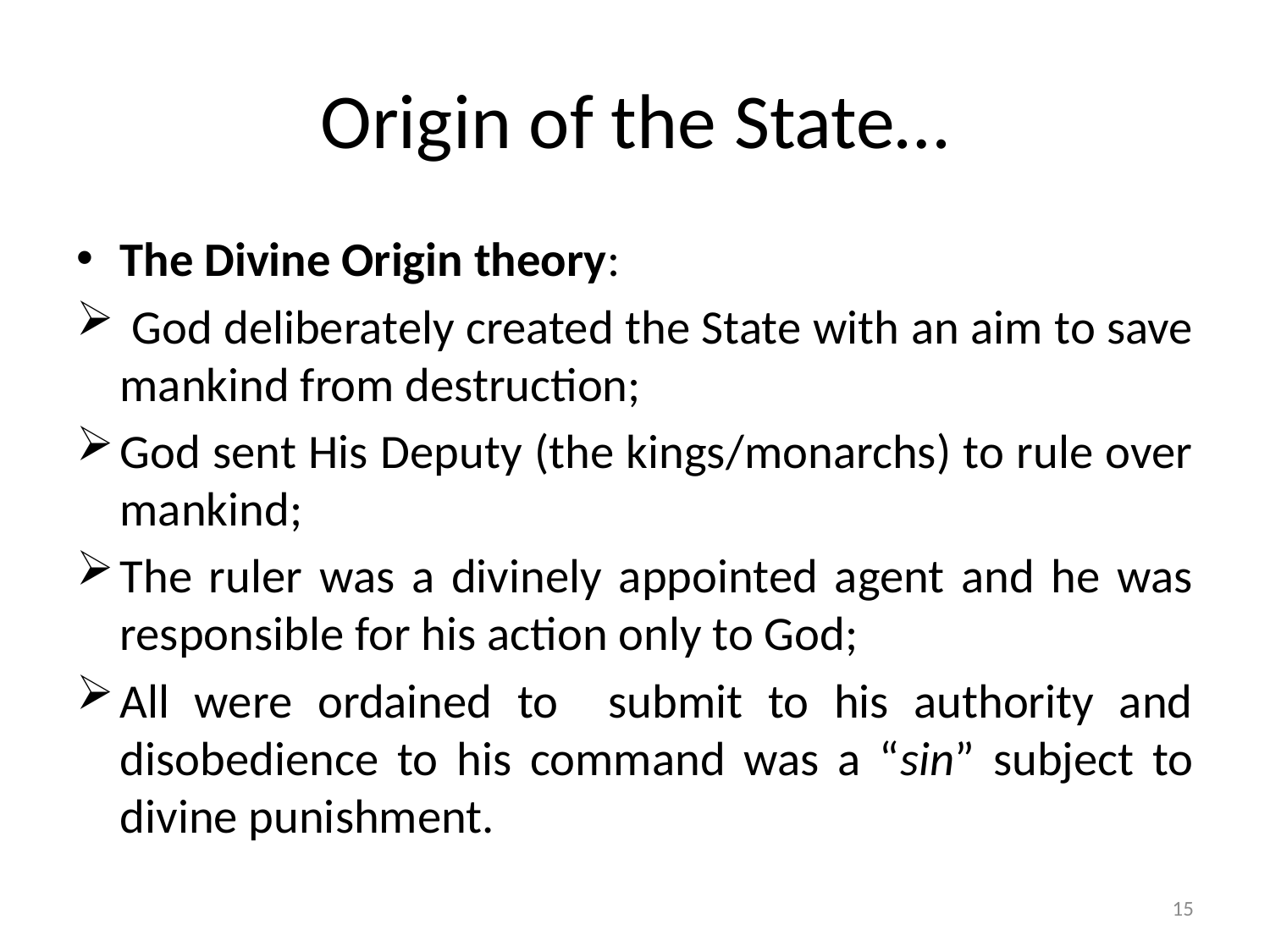

# Origin of the State…
The Divine Origin theory:
 God deliberately created the State with an aim to save mankind from destruction;
God sent His Deputy (the kings/monarchs) to rule over mankind;
The ruler was a divinely appointed agent and he was responsible for his action only to God;
All were ordained to  submit to his authority and disobedience to his command was a “sin” subject to divine punishment.
15